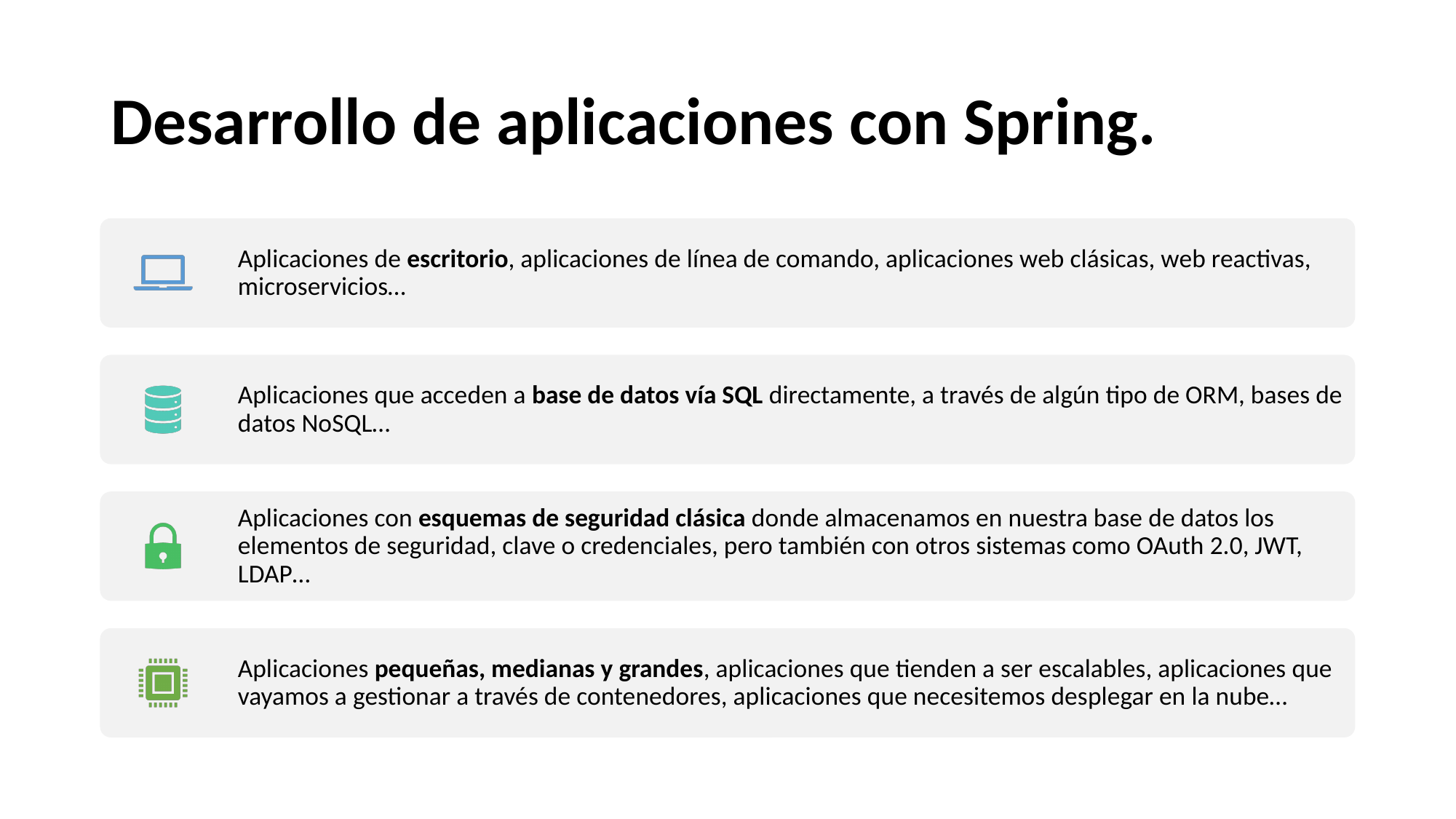

# Desarrollo de aplicaciones con Spring.

Aplicaciones de escritorio, aplicaciones de línea de comando, aplicaciones web clásicas, web reactivas, microservicios…

Aplicaciones que acceden a base de datos vía SQL directamente, a través de algún tipo de ORM, bases de datos NoSQL…

Aplicaciones con esquemas de seguridad clásica donde almacenamos en nuestra base de datos los elementos de seguridad, clave o credenciales, pero también con otros sistemas como OAuth 2.0, JWT, LDAP…

Aplicaciones pequeñas, medianas y grandes, aplicaciones que tienden a ser escalables, aplicaciones que vayamos a gestionar a través de contenedores, aplicaciones que necesitemos desplegar en la nube…